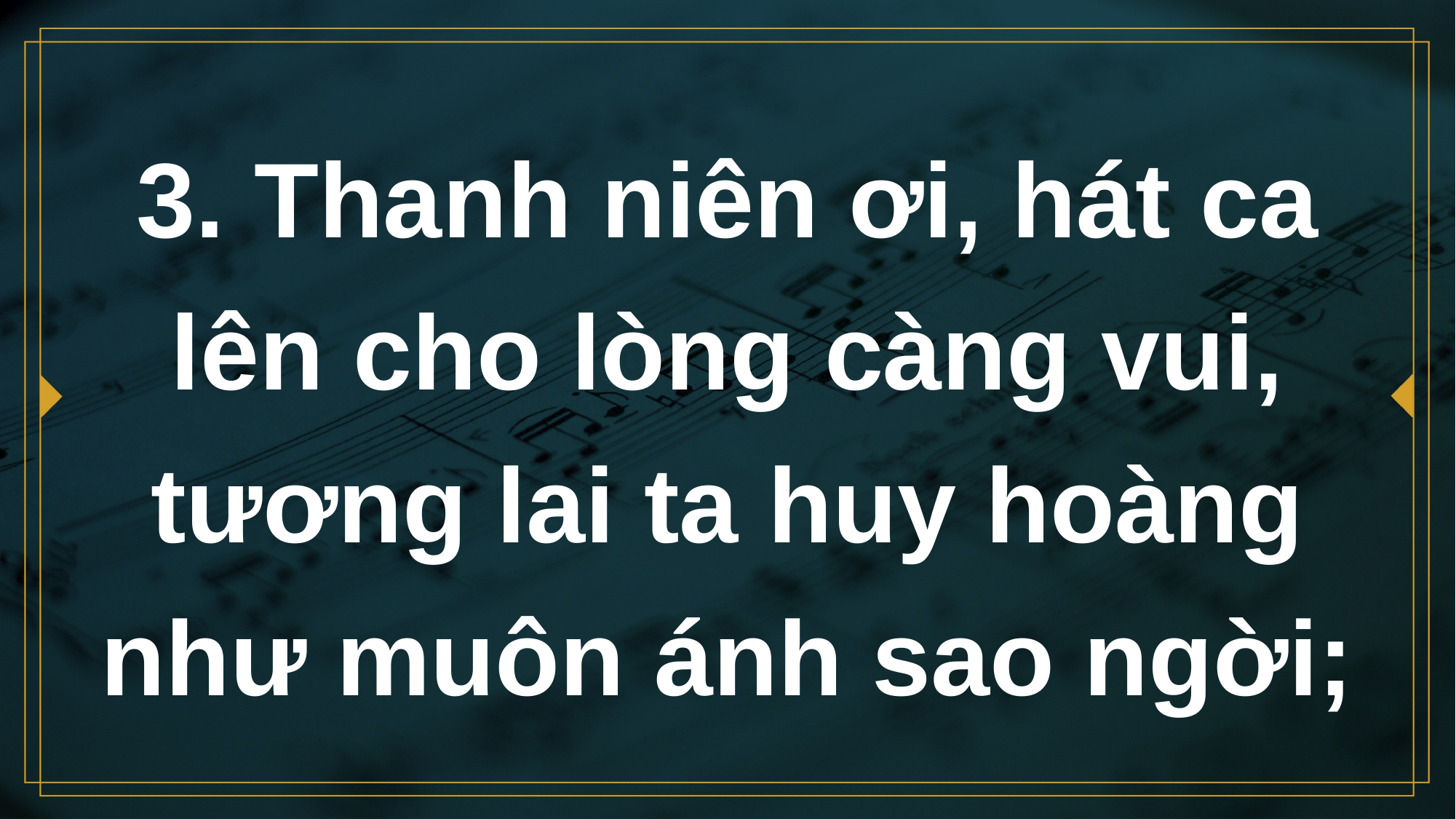

# 3. Thanh niên ơi, hát ca lên cho lòng càng vui, tương lai ta huy hoàng như muôn ánh sao ngời;